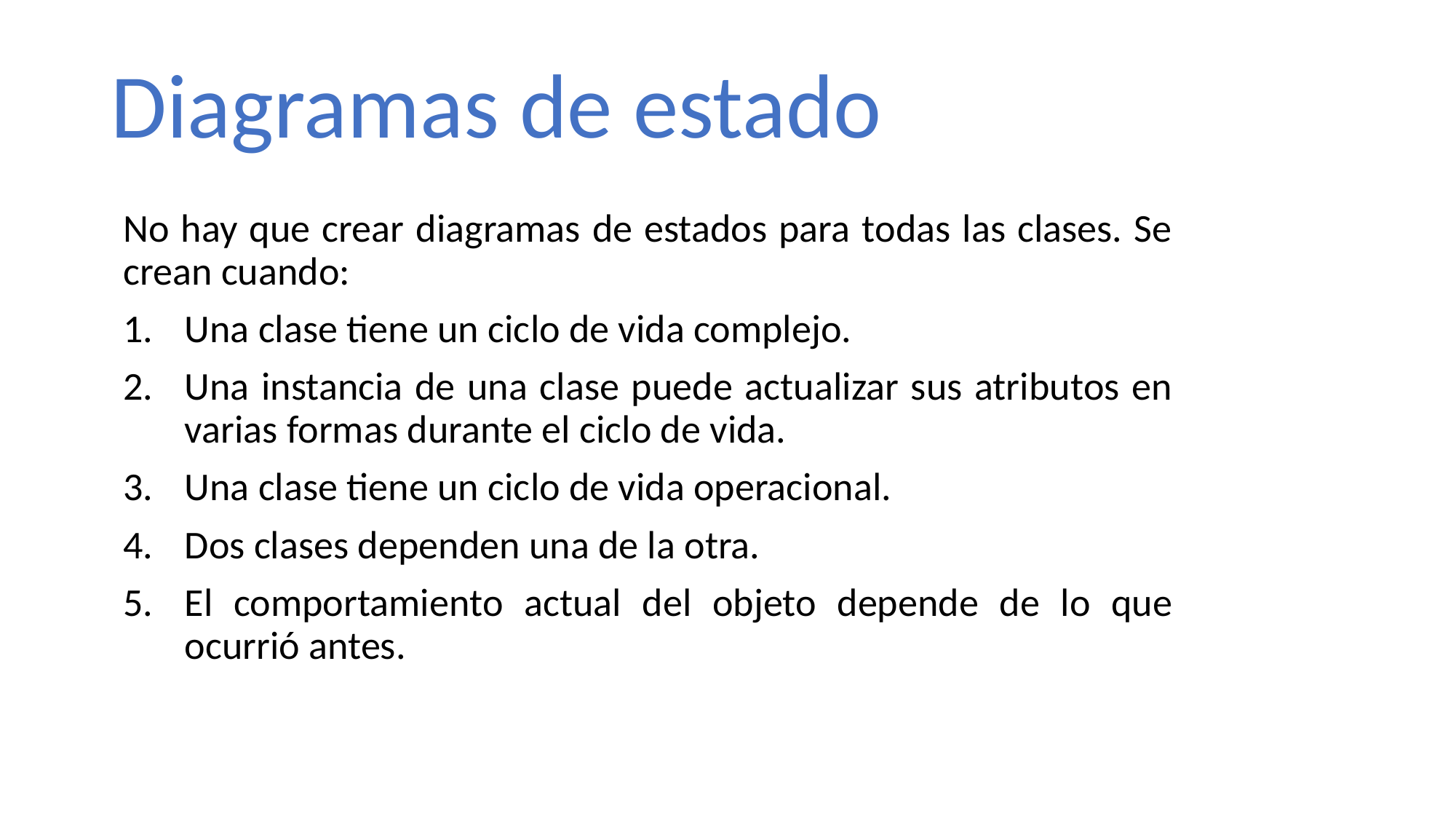

# Diagramas de estado
No hay que crear diagramas de estados para todas las clases. Se crean cuando:
Una clase tiene un ciclo de vida complejo.
Una instancia de una clase puede actualizar sus atributos en varias formas durante el ciclo de vida.
Una clase tiene un ciclo de vida operacional.
Dos clases dependen una de la otra.
El comportamiento actual del objeto depende de lo que ocurrió antes.